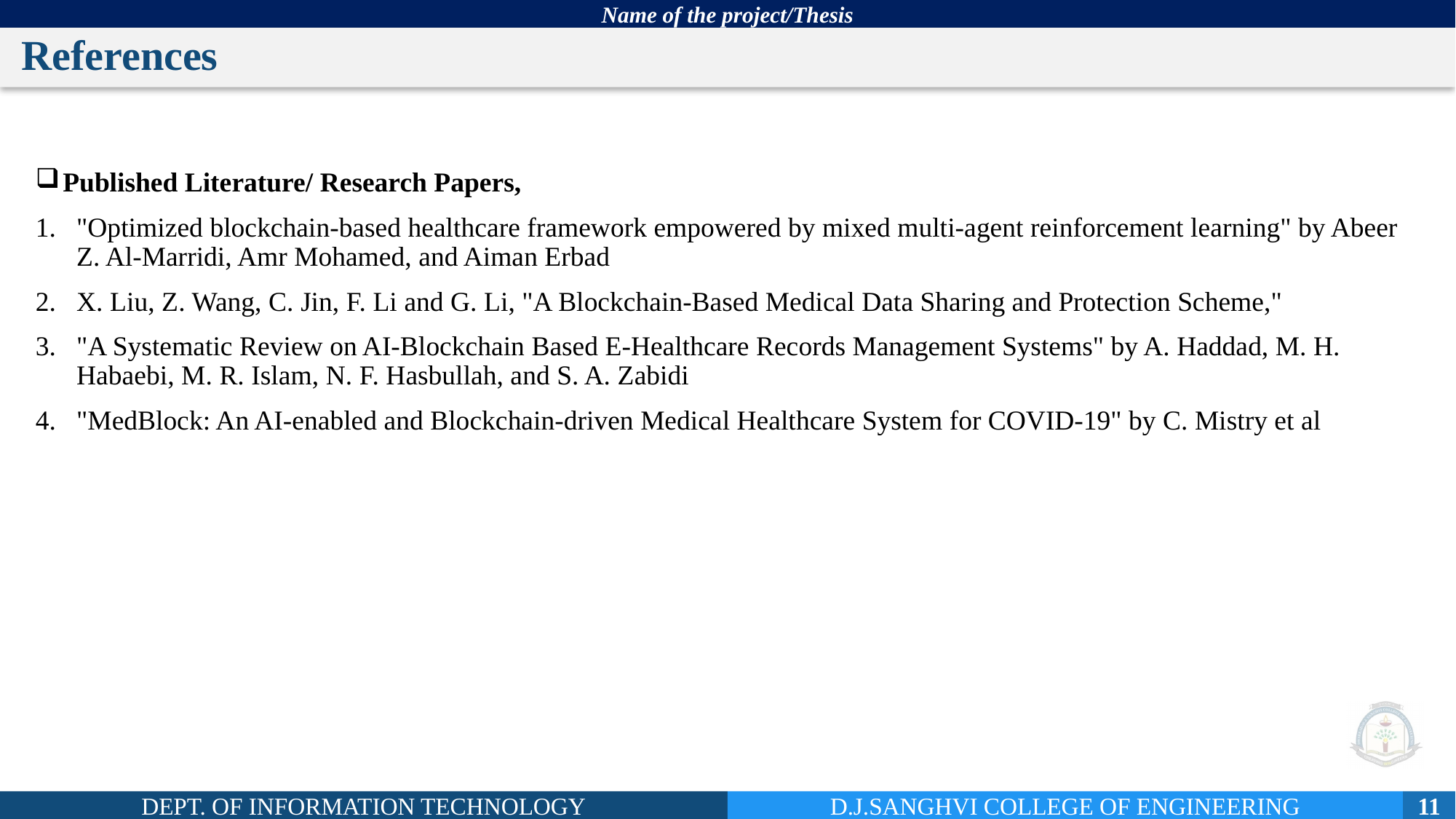

# References

Published Literature/ Research Papers,
"Optimized blockchain-based healthcare framework empowered by mixed multi-agent reinforcement learning" by Abeer Z. Al-Marridi, Amr Mohamed, and Aiman Erbad
X. Liu, Z. Wang, C. Jin, F. Li and G. Li, "A Blockchain-Based Medical Data Sharing and Protection Scheme,"
"A Systematic Review on AI-Blockchain Based E-Healthcare Records Management Systems" by A. Haddad, M. H. Habaebi, M. R. Islam, N. F. Hasbullah, and S. A. Zabidi
"MedBlock: An AI-enabled and Blockchain-driven Medical Healthcare System for COVID-19" by C. Mistry et al